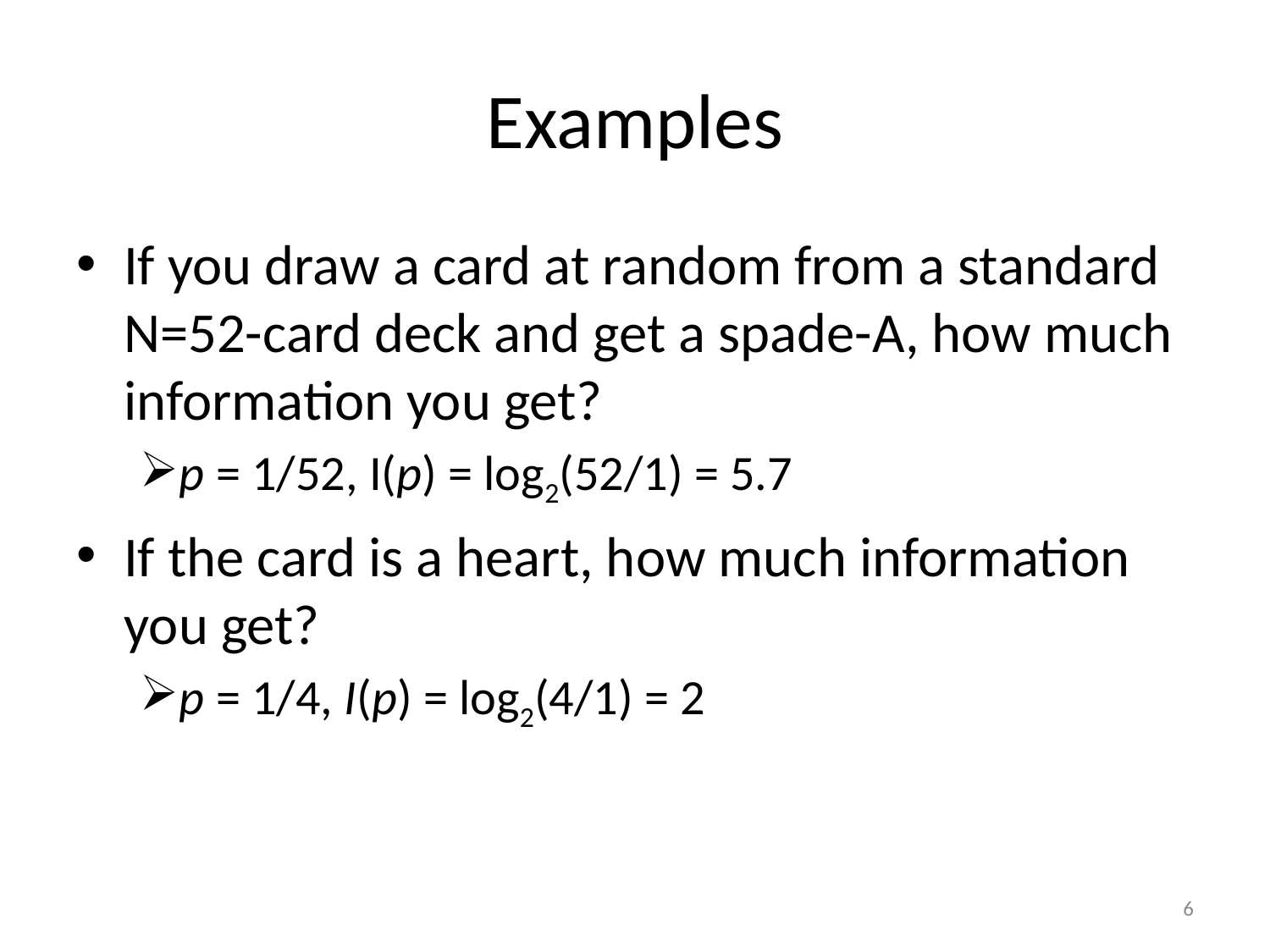

# Examples
If you draw a card at random from a standard N=52-card deck and get a spade-A, how much information you get?
p = 1/52, I(p) = log2(52/1) = 5.7
If the card is a heart, how much information you get?
p = 1/4, I(p) = log2(4/1) = 2
6